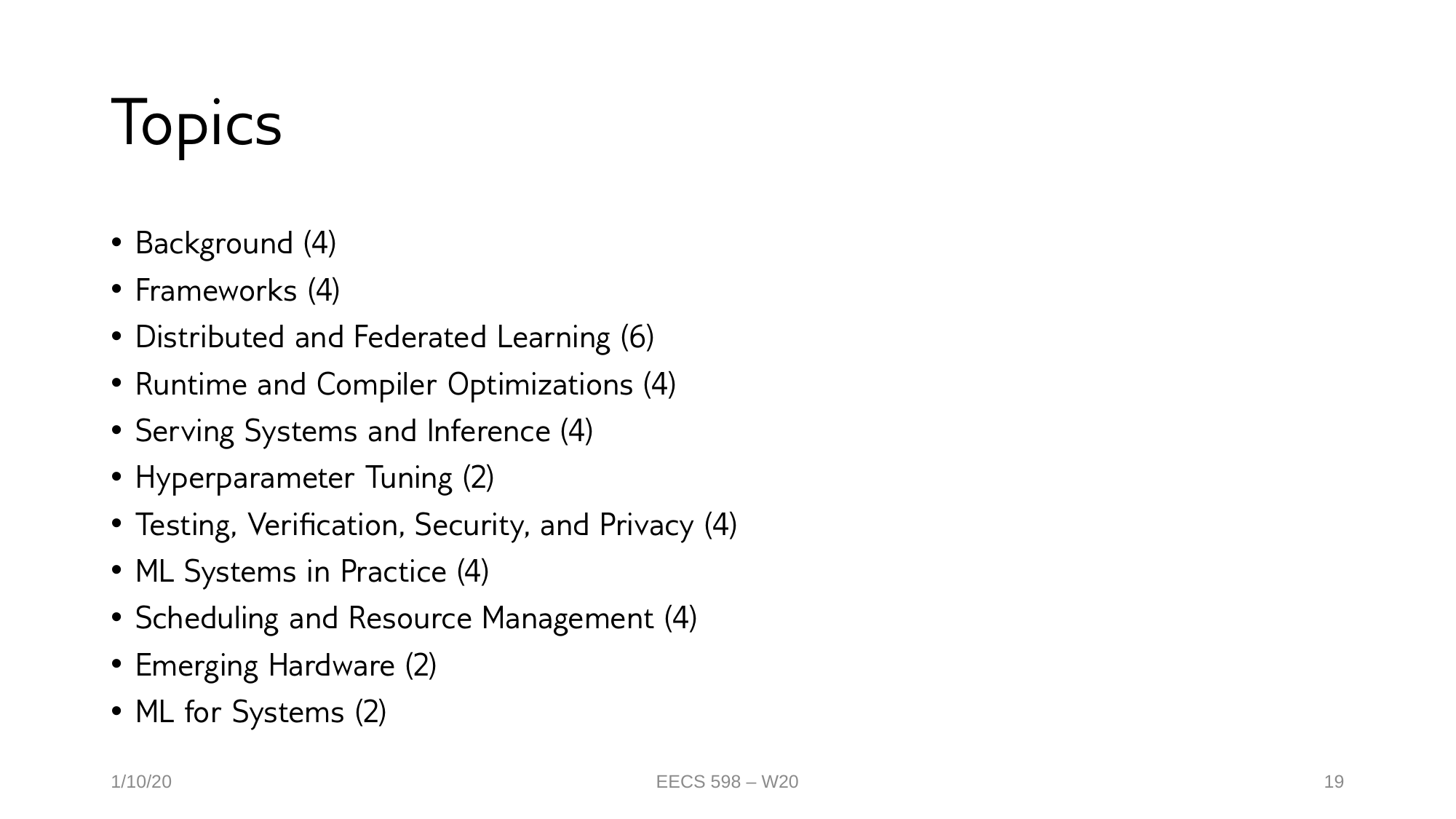

# Topics
Background (4)
Frameworks (4)
Distributed and Federated Learning (6)
Runtime and Compiler Optimizations (4)
Serving Systems and Inference (4)
Hyperparameter Tuning (2)
Testing, Verification, Security, and Privacy (4)
ML Systems in Practice (4)
Scheduling and Resource Management (4)
Emerging Hardware (2)
ML for Systems (2)
1/10/20
EECS 598 – W20
19